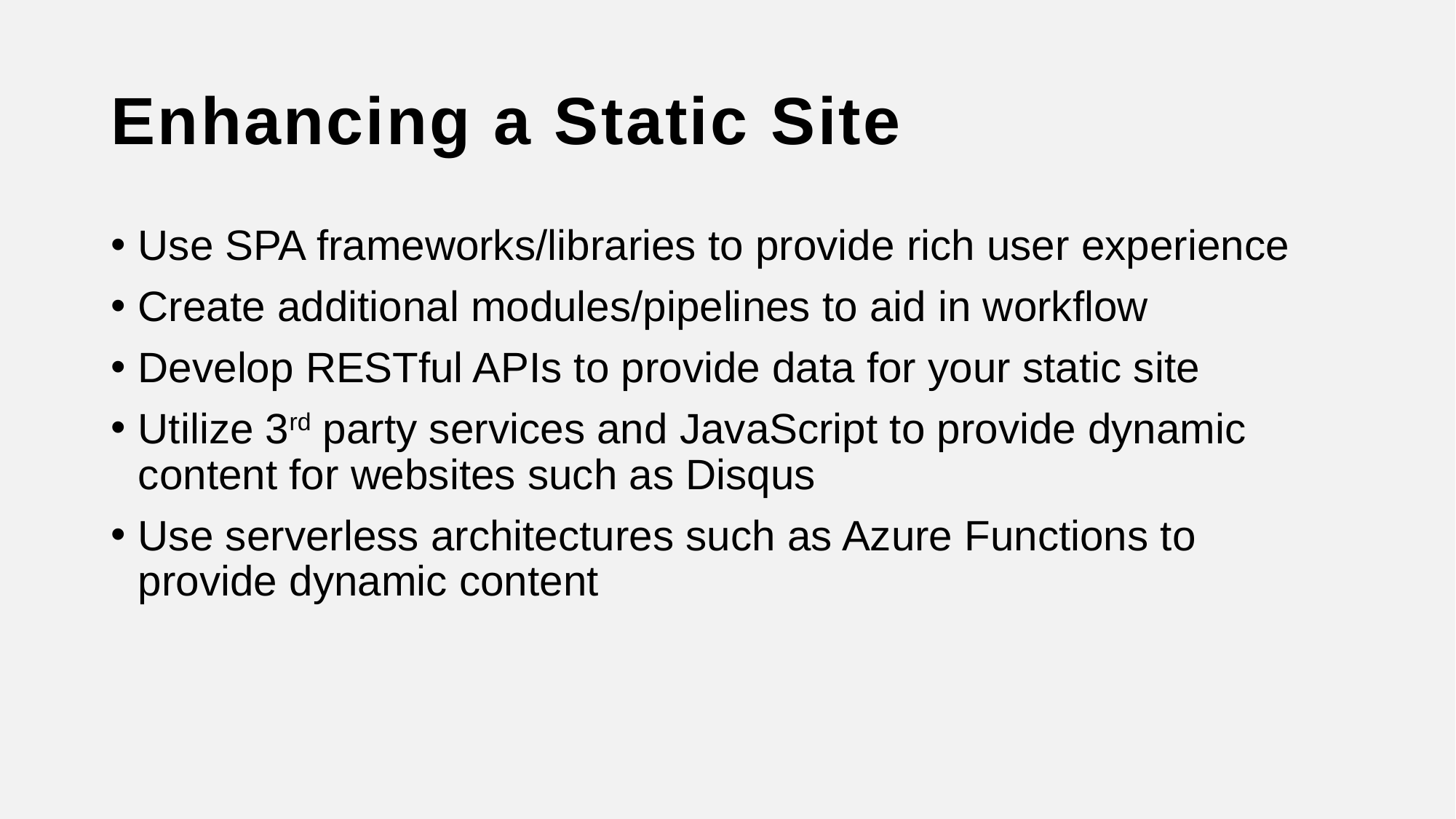

# Enhancing a Static Site
Use SPA frameworks/libraries to provide rich user experience
Create additional modules/pipelines to aid in workflow
Develop RESTful APIs to provide data for your static site
Utilize 3rd party services and JavaScript to provide dynamic content for websites such as Disqus
Use serverless architectures such as Azure Functions to provide dynamic content